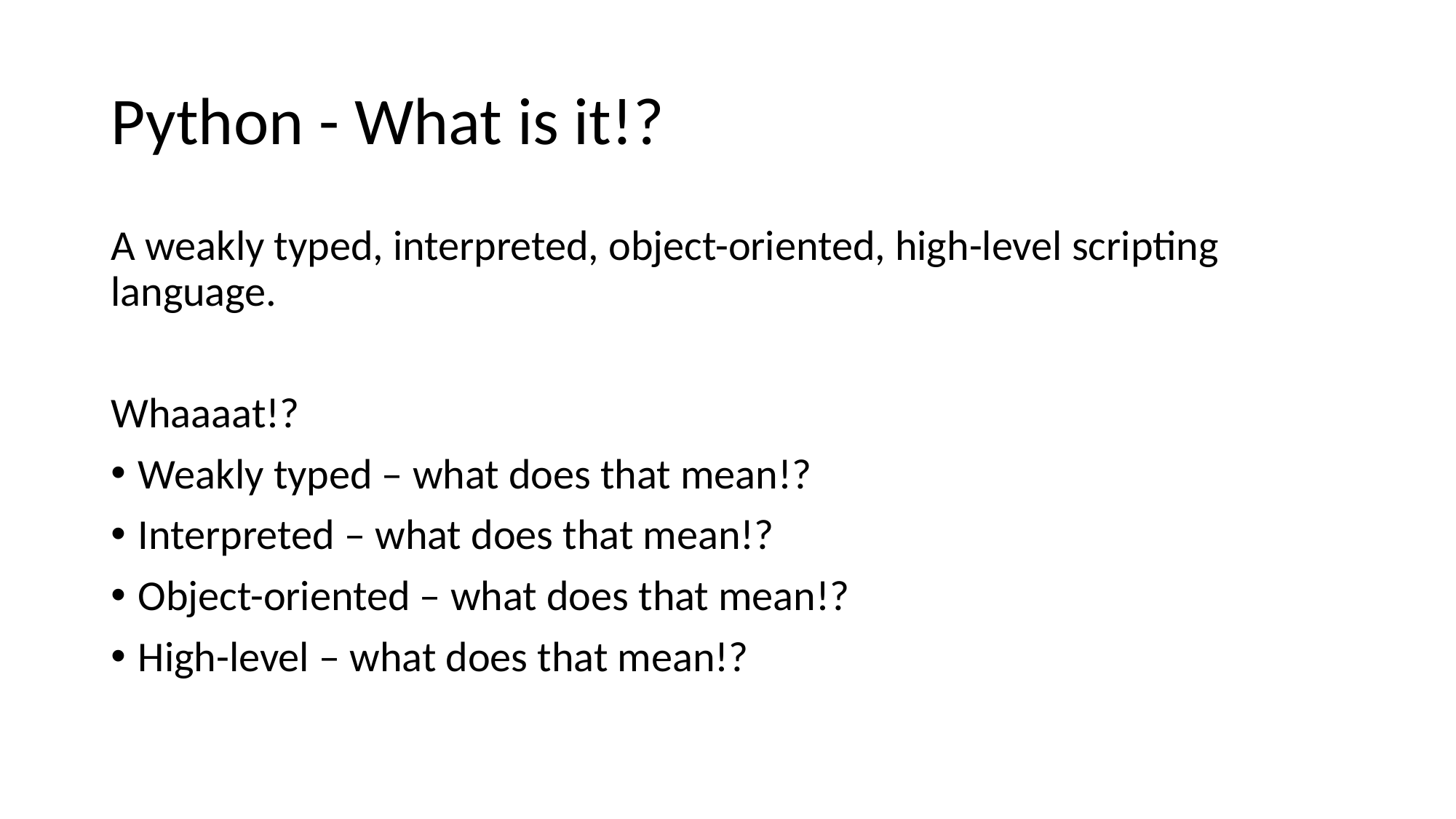

# Python - What is it!?
A weakly typed, interpreted, object-oriented, high-level scripting language.

Whaaaat!?
Weakly typed – what does that mean!?
Interpreted – what does that mean!?
Object-oriented – what does that mean!?
High-level – what does that mean!?